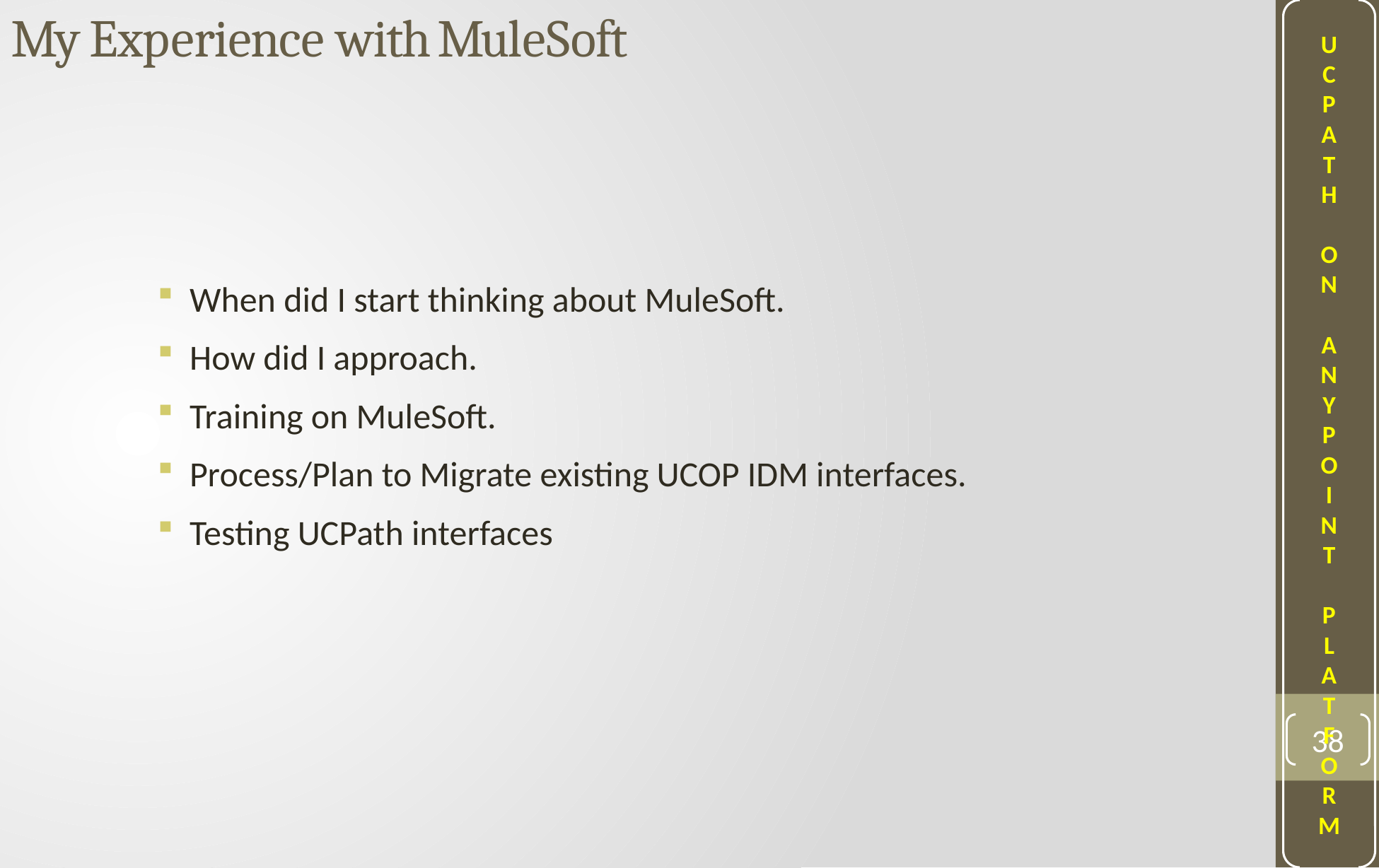

U
C
P
A
T
H

O
N

A
N
Y
P
O
I
N
T

P
L
A
T
F
O
R
M
# My Experience with MuleSoft
When did I start thinking about MuleSoft.
How did I approach.
Training on MuleSoft.
Process/Plan to Migrate existing UCOP IDM interfaces.
Testing UCPath interfaces
38